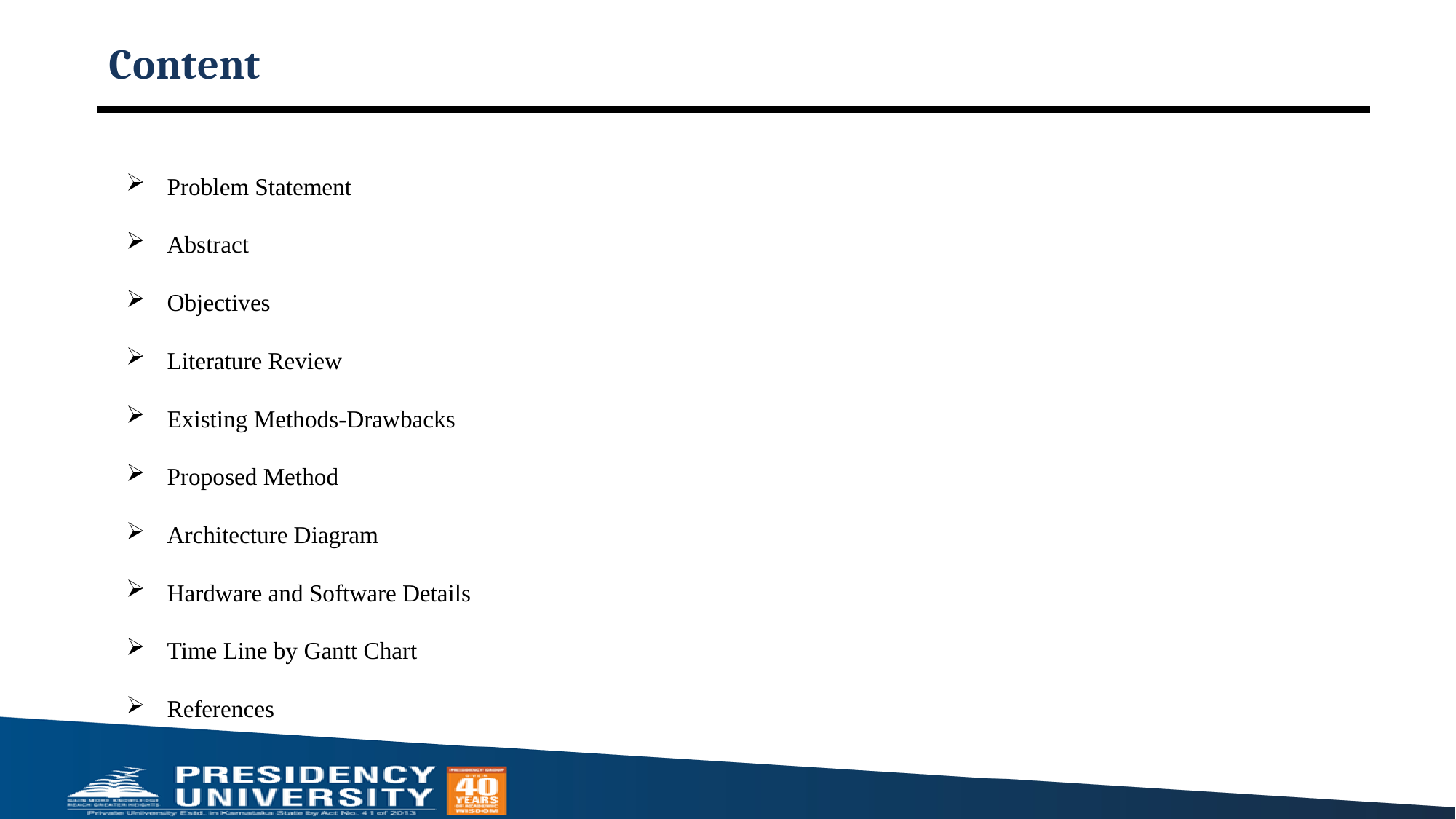

# Content
Problem Statement
Abstract
Objectives
Literature Review
Existing Methods-Drawbacks
Proposed Method
Architecture Diagram
Hardware and Software Details
Time Line by Gantt Chart
References